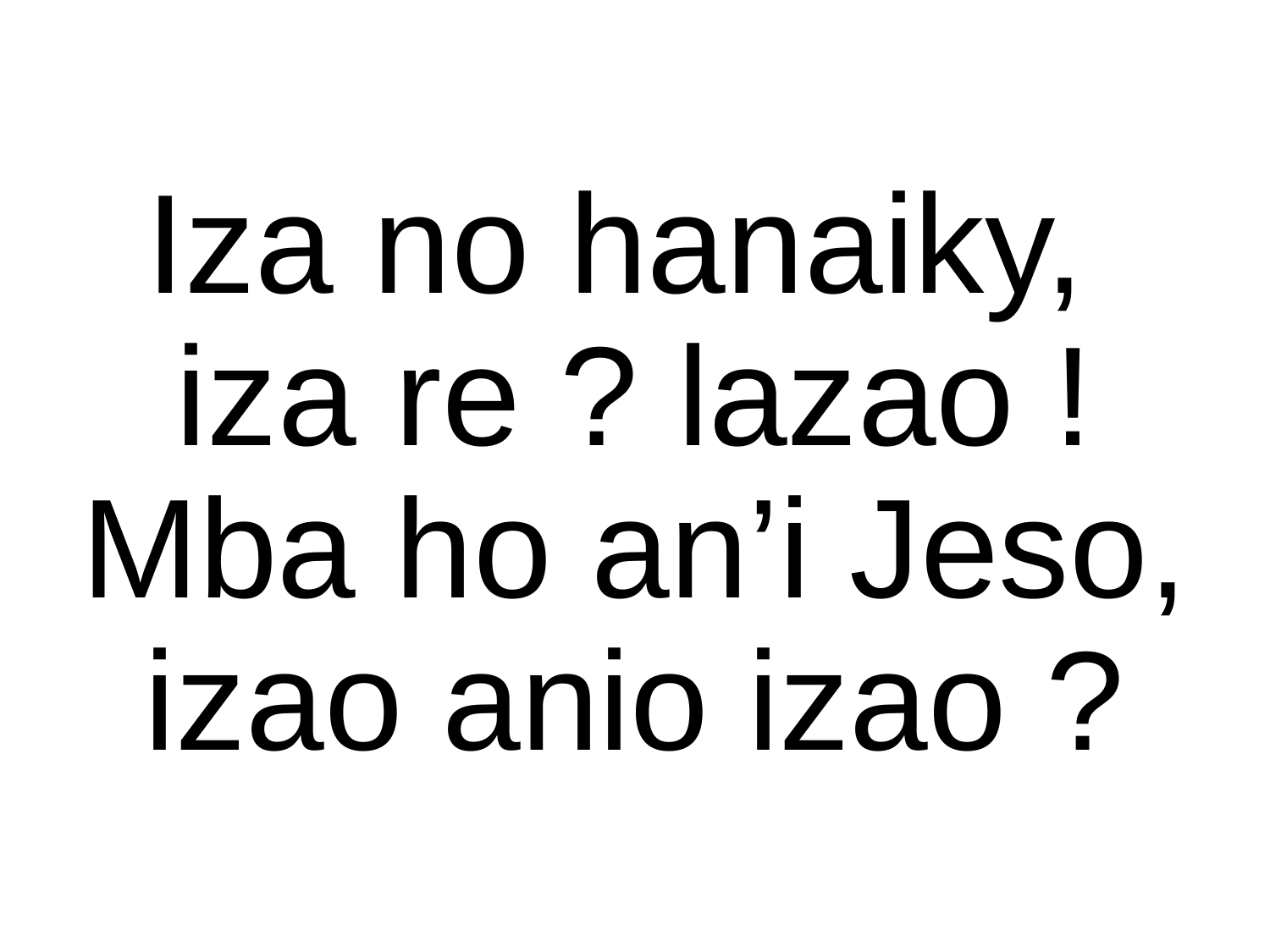

Iza no hanaiky,
iza re ? lazao !
Mba ho an’i Jeso, izao anio izao ?